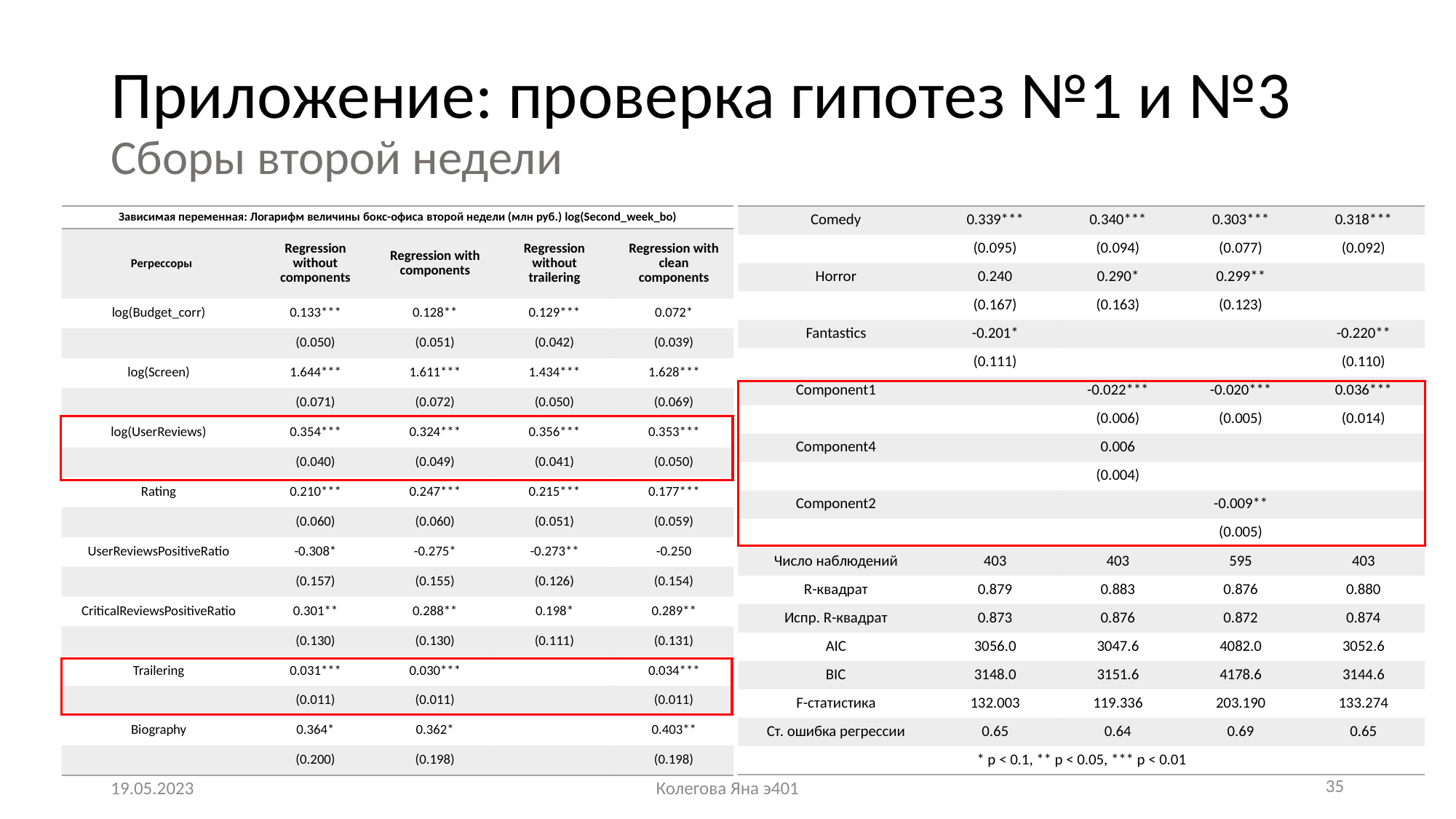

# Приложение: проверка гипотез №1 и №3 Сборы второй недели
| Comedy | 0.339\*\*\* | 0.340\*\*\* | 0.303\*\*\* | 0.318\*\*\* |
| --- | --- | --- | --- | --- |
|  | (0.095) | (0.094) | (0.077) | (0.092) |
| Horror | 0.240 | 0.290\* | 0.299\*\* |  |
|  | (0.167) | (0.163) | (0.123) |  |
| Fantastics | -0.201\* |  |  | -0.220\*\* |
|  | (0.111) |  |  | (0.110) |
| Component1 |  | -0.022\*\*\* | -0.020\*\*\* | 0.036\*\*\* |
|  |  | (0.006) | (0.005) | (0.014) |
| Component4 |  | 0.006 |  |  |
|  |  | (0.004) |  |  |
| Component2 |  |  | -0.009\*\* |  |
|  |  |  | (0.005) |  |
| Число наблюдений | 403 | 403 | 595 | 403 |
| R-квадрат | 0.879 | 0.883 | 0.876 | 0.880 |
| Испр. R-квадрат | 0.873 | 0.876 | 0.872 | 0.874 |
| AIC | 3056.0 | 3047.6 | 4082.0 | 3052.6 |
| BIC | 3148.0 | 3151.6 | 4178.6 | 3144.6 |
| F-статистика | 132.003 | 119.336 | 203.190 | 133.274 |
| Ст. ошибка регрессии | 0.65 | 0.64 | 0.69 | 0.65 |
| \* p < 0.1, \*\* p < 0.05, \*\*\* p < 0.01 |  |  |  |  |
| Зависимая переменная: Логарифм величины бокс-офиса второй недели (млн руб.) log(Second\_week\_bo) |  |  |  |  |
| --- | --- | --- | --- | --- |
| Регрессоры | Regression without components | Regression with components | Regression without trailering | Regression with clean components |
| log(Budget\_corr) | 0.133\*\*\* | 0.128\*\* | 0.129\*\*\* | 0.072\* |
|  | (0.050) | (0.051) | (0.042) | (0.039) |
| log(Screen) | 1.644\*\*\* | 1.611\*\*\* | 1.434\*\*\* | 1.628\*\*\* |
|  | (0.071) | (0.072) | (0.050) | (0.069) |
| log(UserReviews) | 0.354\*\*\* | 0.324\*\*\* | 0.356\*\*\* | 0.353\*\*\* |
|  | (0.040) | (0.049) | (0.041) | (0.050) |
| Rating | 0.210\*\*\* | 0.247\*\*\* | 0.215\*\*\* | 0.177\*\*\* |
|  | (0.060) | (0.060) | (0.051) | (0.059) |
| UserReviewsPositiveRatio | -0.308\* | -0.275\* | -0.273\*\* | -0.250 |
|  | (0.157) | (0.155) | (0.126) | (0.154) |
| CriticalReviewsPositiveRatio | 0.301\*\* | 0.288\*\* | 0.198\* | 0.289\*\* |
|  | (0.130) | (0.130) | (0.111) | (0.131) |
| Trailering | 0.031\*\*\* | 0.030\*\*\* |  | 0.034\*\*\* |
|  | (0.011) | (0.011) |  | (0.011) |
| Biography | 0.364\* | 0.362\* |  | 0.403\*\* |
|  | (0.200) | (0.198) |  | (0.198) |

35
19.05.2023
Колегова Яна э401